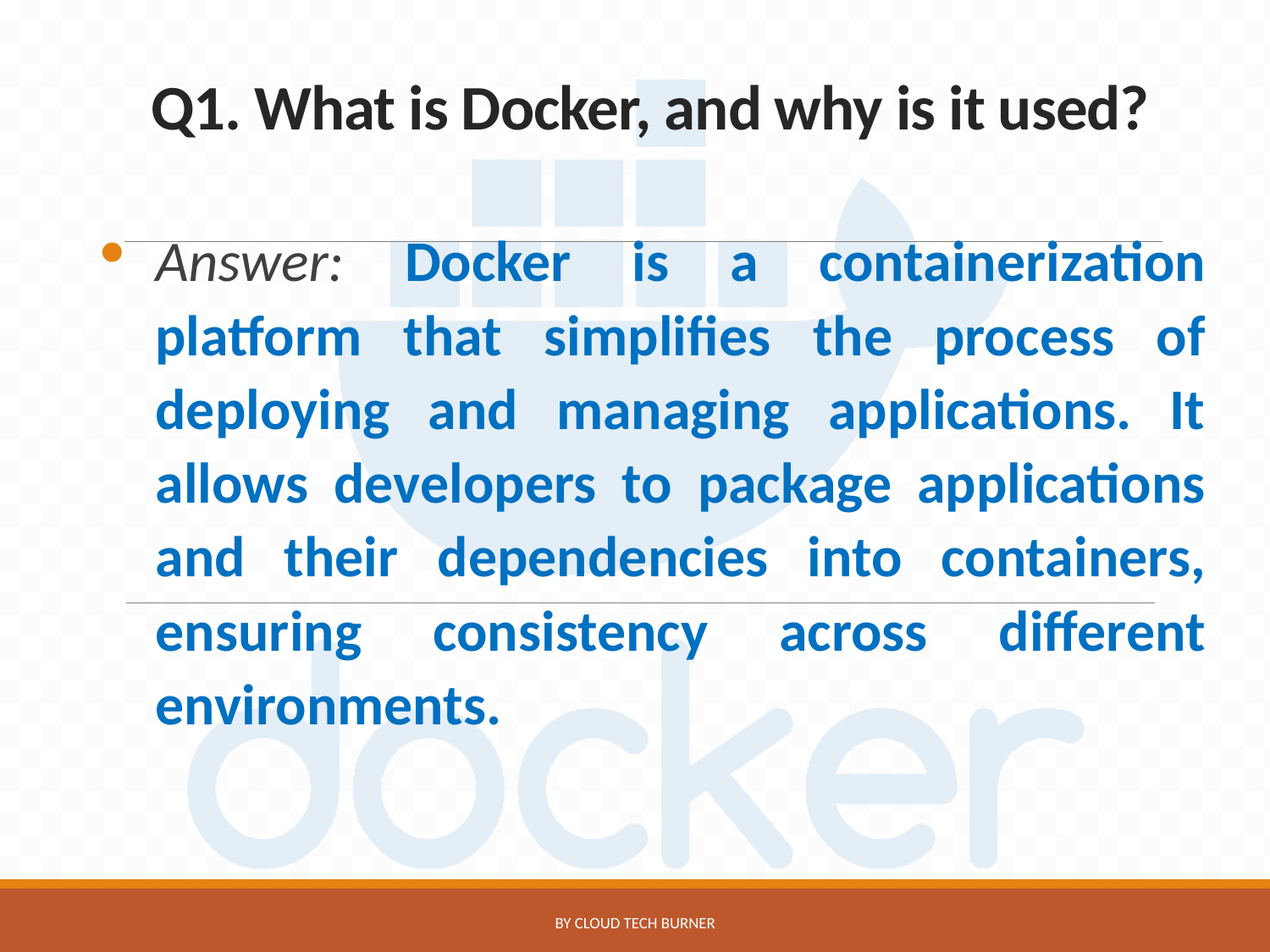

# Q1. What is Docker, and why is it used?

Answer: Docker is a containerization platform that simplifies the process of deploying and managing applications. It allows developers to package applications and their dependencies into containers, ensuring consistency across different environments.
by CLOUD TECH BURNER